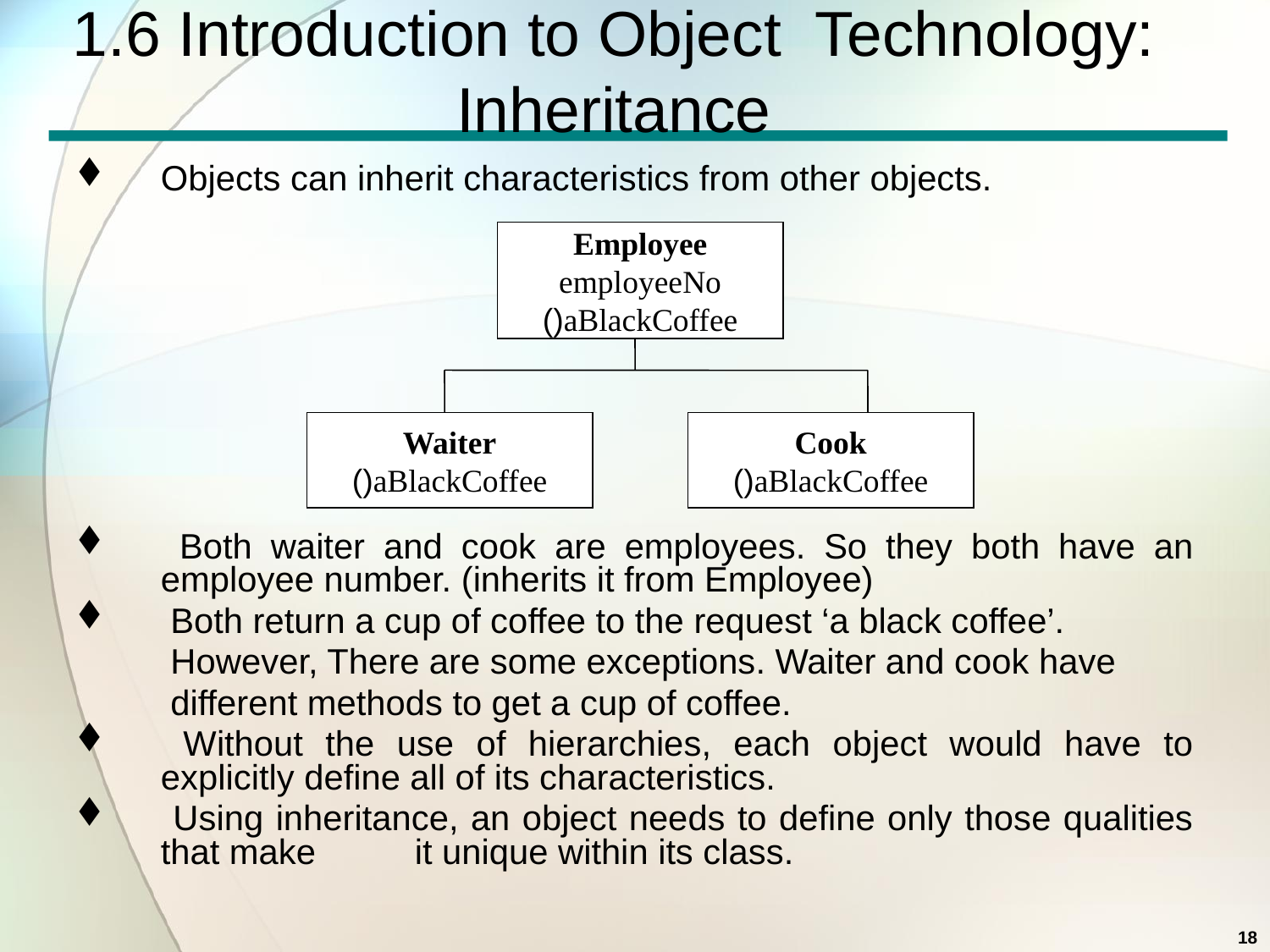

# 1.6 Introduction to Object  Technology: Inheritance

Objects can inherit characteristics from other objects.

 Both waiter and cook are employees. So they both have an employee number. (inherits it from Employee)
 Both return a cup of coffee to the request ‘a black coffee’.
	 However, There are some exceptions. Waiter and cook have
	 different methods to get a cup of coffee.
 Without the use of hierarchies, each object would have to explicitly define all of its characteristics.
 Using inheritance, an object needs to define only those qualities that make	it unique within its class.
Employee
employeeNo
aBlackCoffee()

Waiter
aBlackCoffee()
Cook
aBlackCoffee()
18